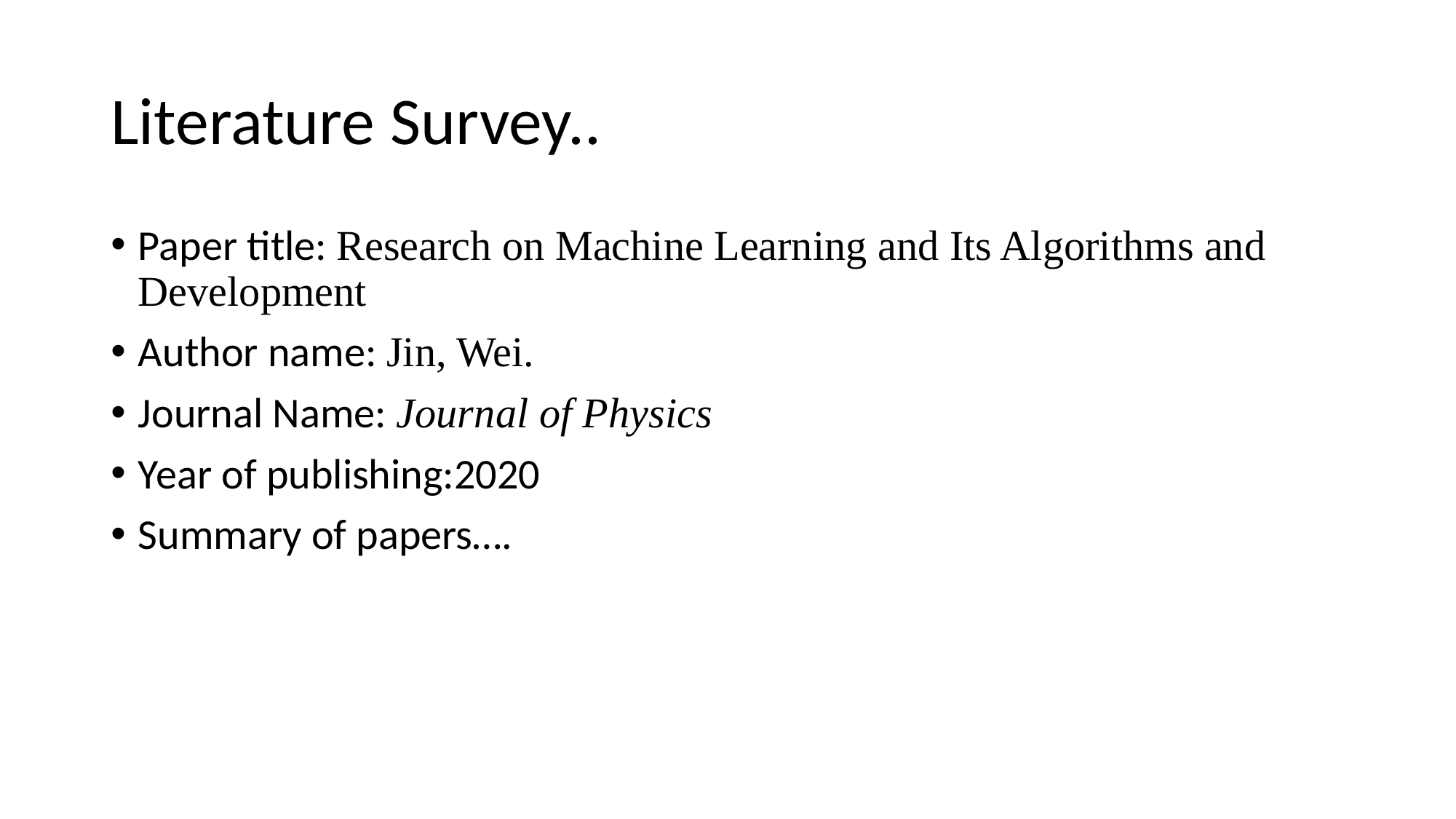

# Literature Survey..
Paper title: Research on Machine Learning and Its Algorithms and Development
Author name: Jin, Wei.
Journal Name: Journal of Physics
Year of publishing:2020
Summary of papers….